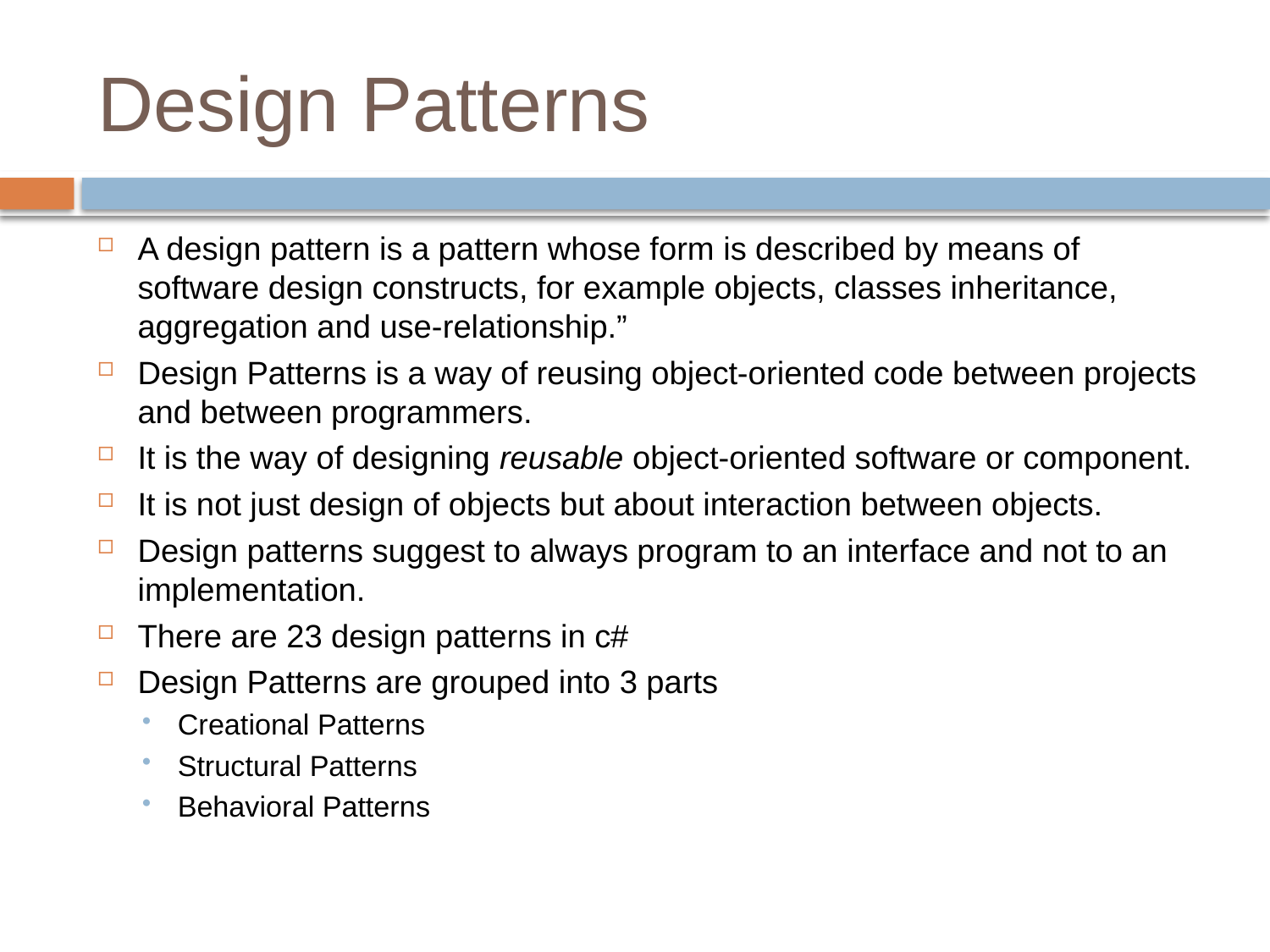

# Design Patterns
A design pattern is a pattern whose form is described by means of software design constructs, for example objects, classes inheritance, aggregation and use-relationship.”
Design Patterns is a way of reusing object-oriented code between projects and between programmers.
It is the way of designing reusable object-oriented software or component.
It is not just design of objects but about interaction between objects.
Design patterns suggest to always program to an interface and not to an implementation.
There are 23 design patterns in c#
Design Patterns are grouped into 3 parts
Creational Patterns
Structural Patterns
Behavioral Patterns